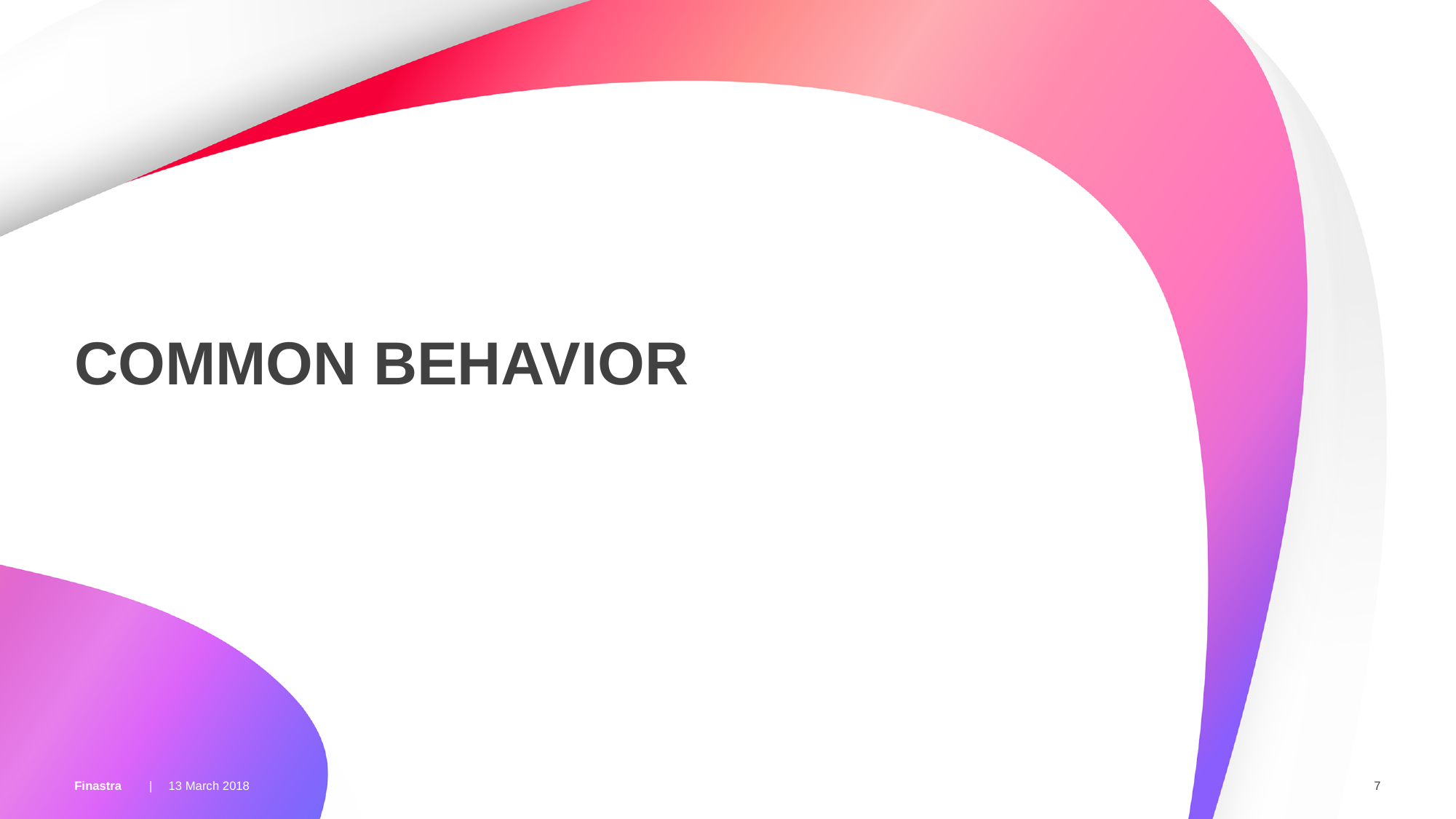

# COMMON Behavior
13 March 2018
7